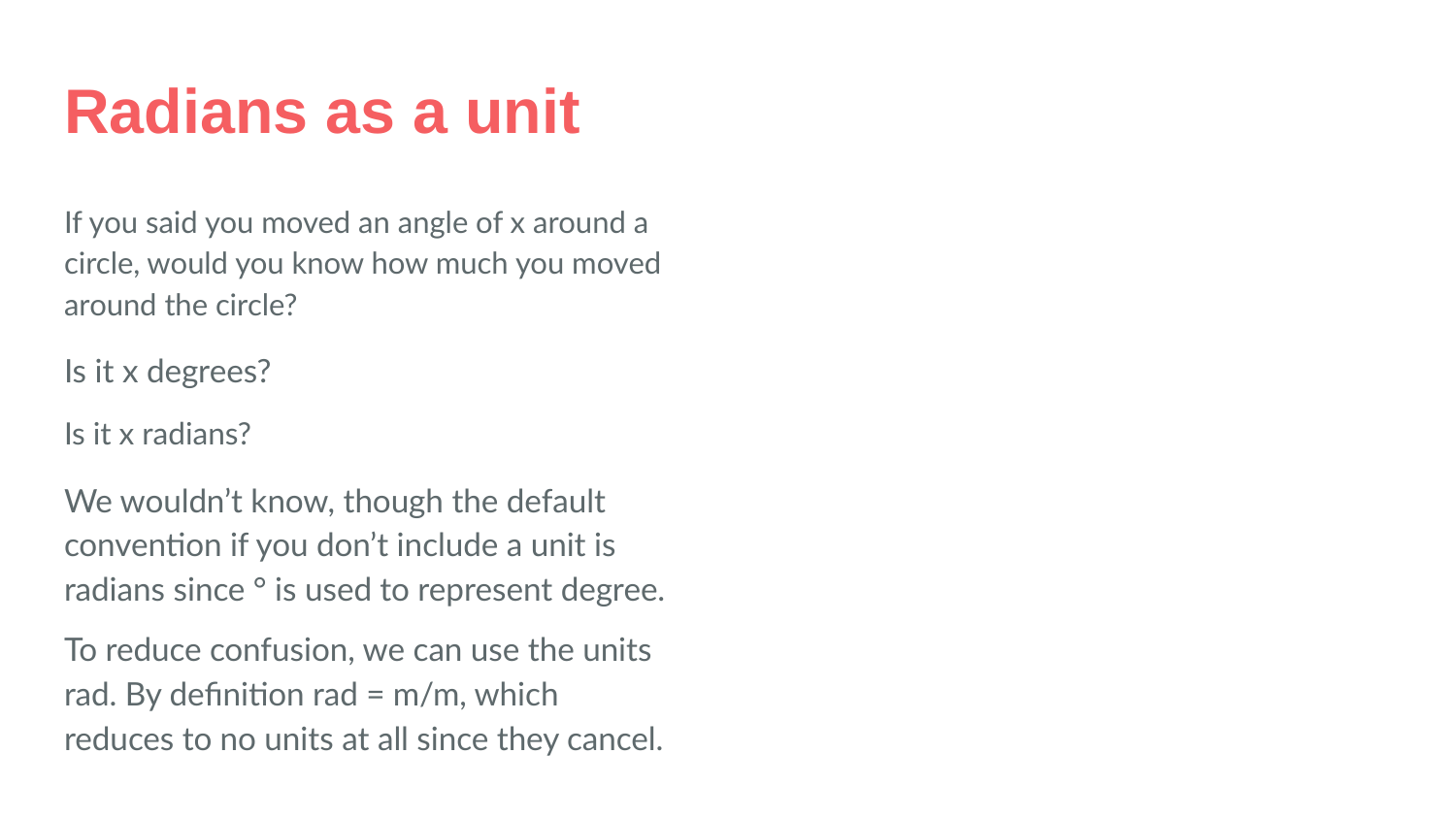

# Radians as a unit
If you said you moved an angle of x around a circle, would you know how much you moved around the circle?

Is it x degrees?
Is it x radians?
We wouldn’t know, though the default convention if you don’t include a unit is radians since ° is used to represent degree.
To reduce confusion, we can use the units rad. By definition rad = m/m, which reduces to no units at all since they cancel.